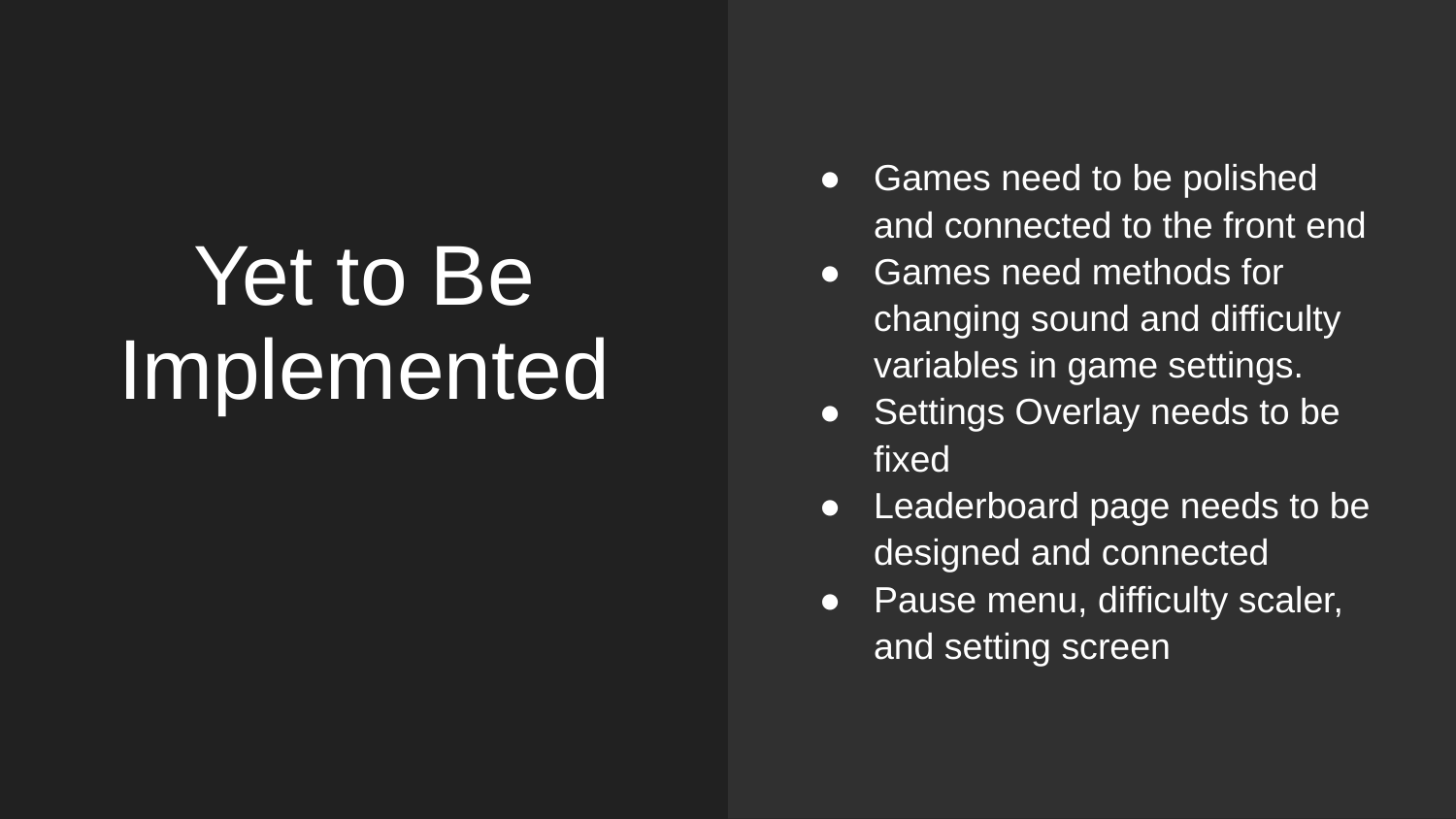

Games need to be polished and connected to the front end
Games need methods for changing sound and difficulty variables in game settings.
Settings Overlay needs to be fixed
Leaderboard page needs to be designed and connected
Pause menu, difficulty scaler, and setting screen
# Yet to Be Implemented